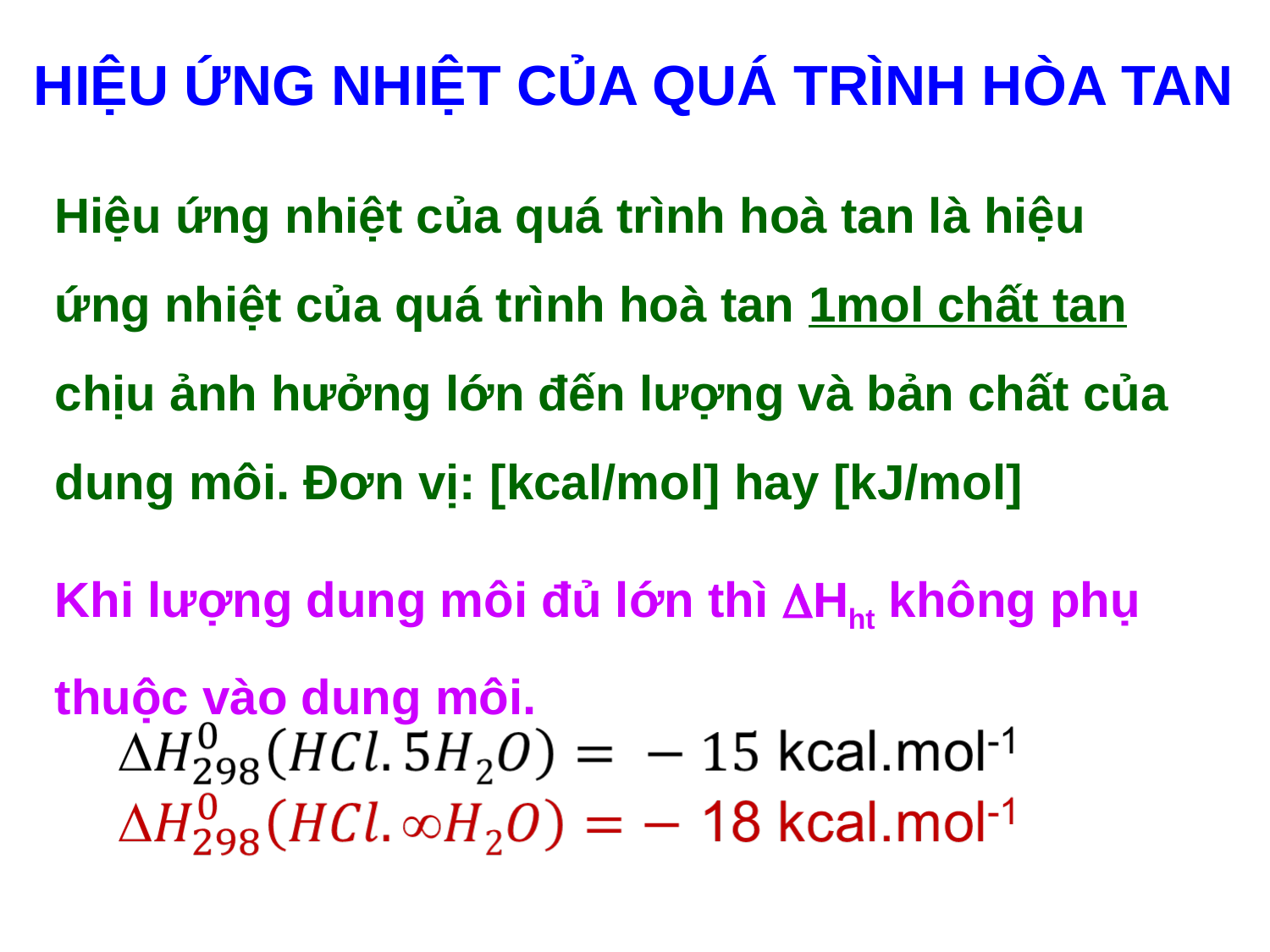

HIỆU ỨNG NHIỆT CỦA QUÁ TRÌNH HÒA TAN
Hiệu ứng nhiệt của quá trình hoà tan là hiệu ứng nhiệt của quá trình hoà tan 1mol chất tan  chịu ảnh hưởng lớn đến lượng và bản chất của dung môi. Đơn vị: [kcal/mol] hay [kJ/mol]
Khi lượng dung môi đủ lớn thì ΔHht không phụ thuộc vào dung môi.